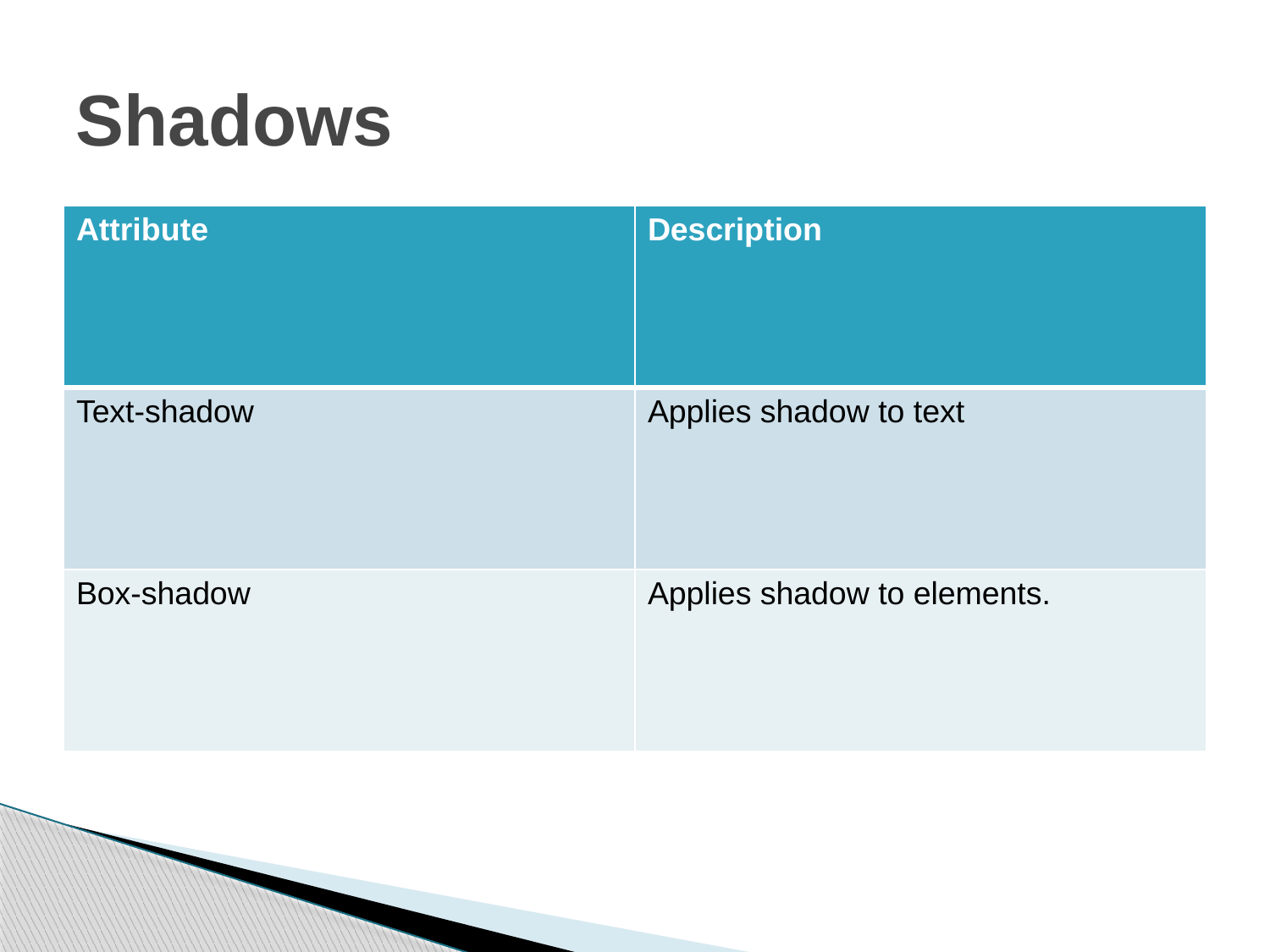

# Shadows
| Attribute | Description |
| --- | --- |
| Text-shadow | Applies shadow to text |
| Box-shadow | Applies shadow to elements. |